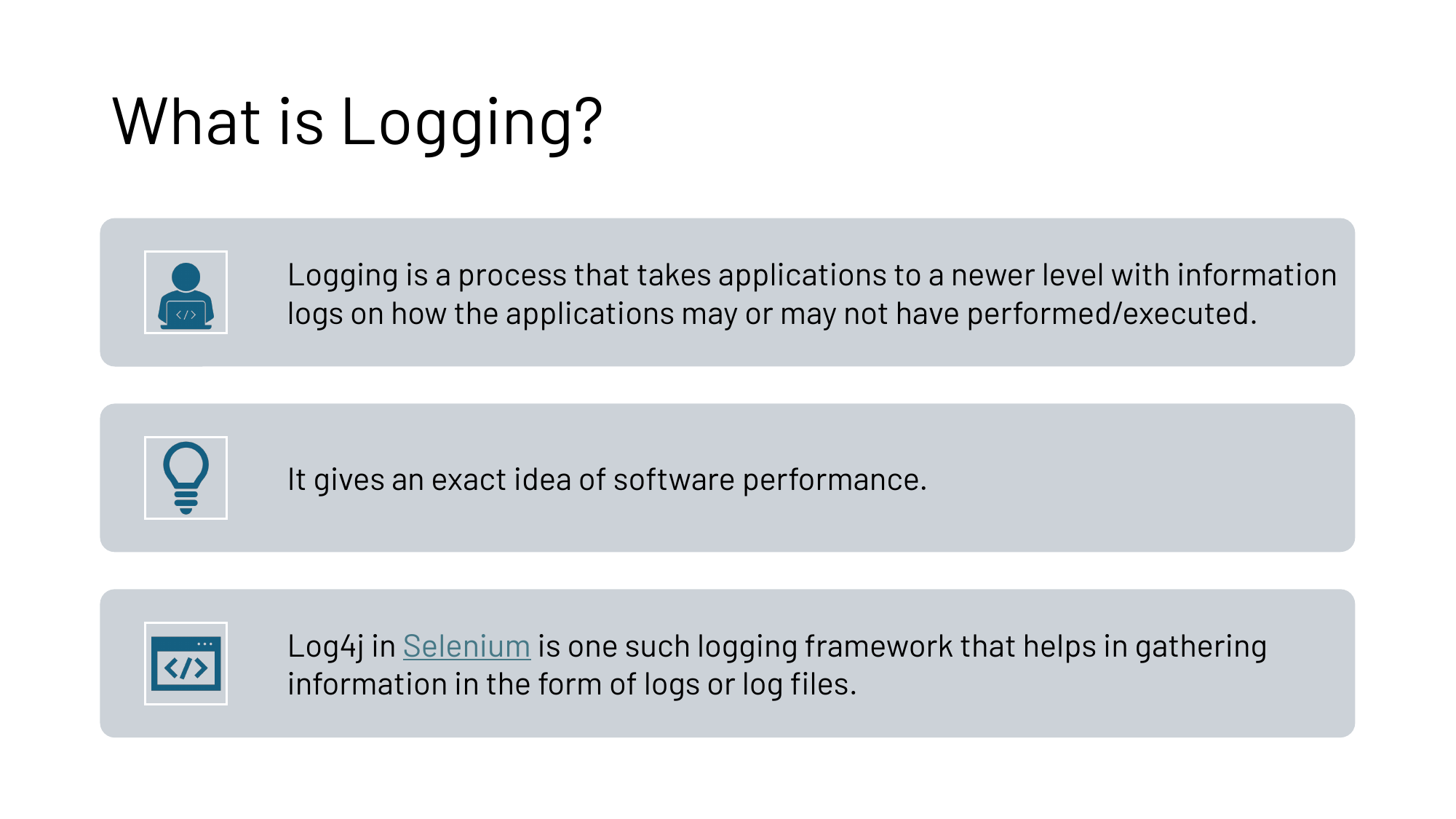

# What is Logging?
Logging is a process that takes applications to a newer level with information logs on how the applications may or may not have performed/executed.
It gives an exact idea of software performance.
Log4j in Selenium is one such logging framework that helps in gathering information in the form of logs or log files.